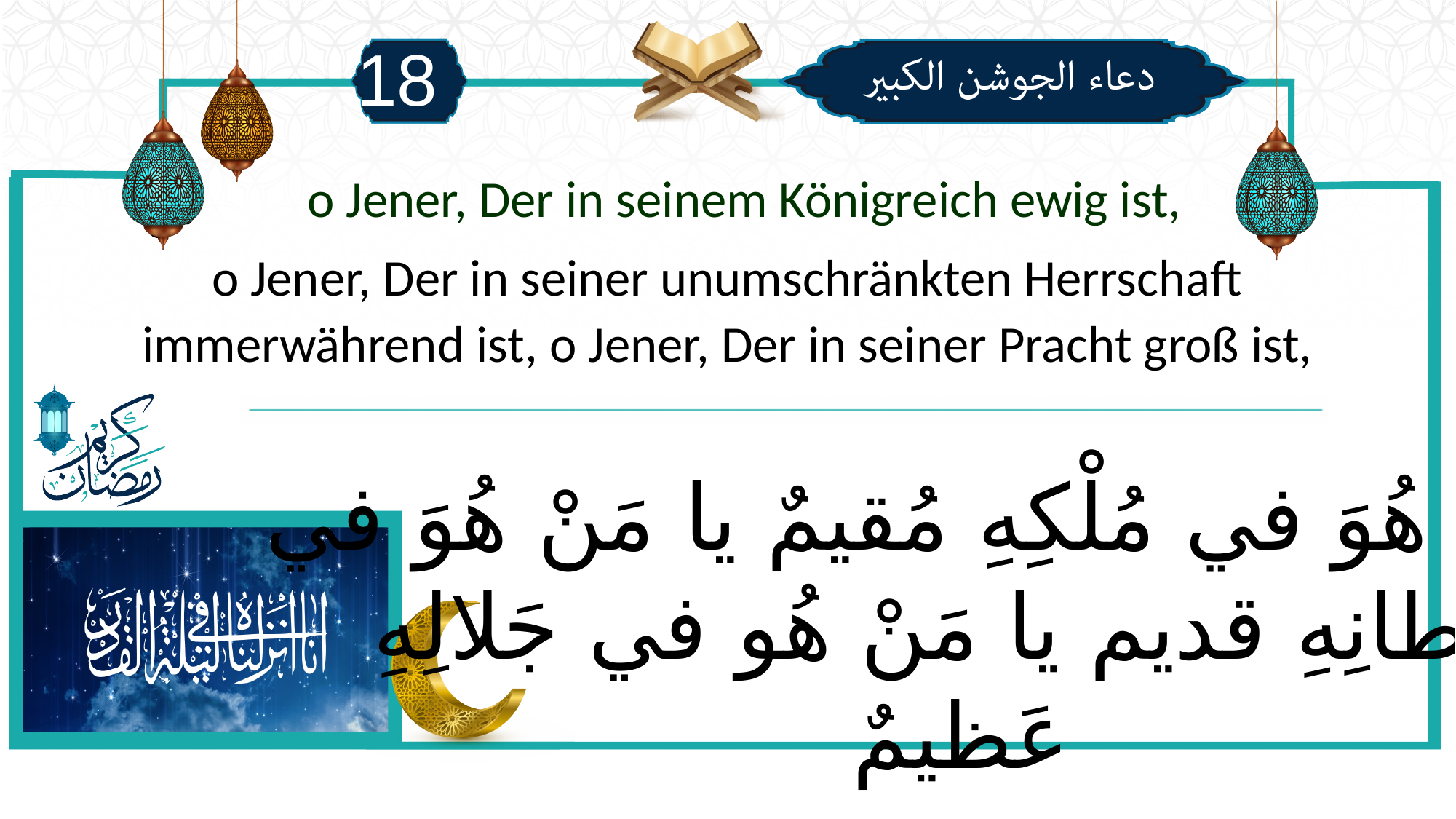

18
    o Jener, Der in seinem Königreich ewig ist,
o Jener, Der in seiner unumschränkten Herrschaft immerwährend ist, o Jener, Der in seiner Pracht groß ist,
يا مَنْ هُوَ في مُلْكِهِ مُقيمٌ يا مَنْ هُوَ في
 سُلْطانِهِ قديم يا مَنْ هُو في جَلالِهِ عَظيمٌ